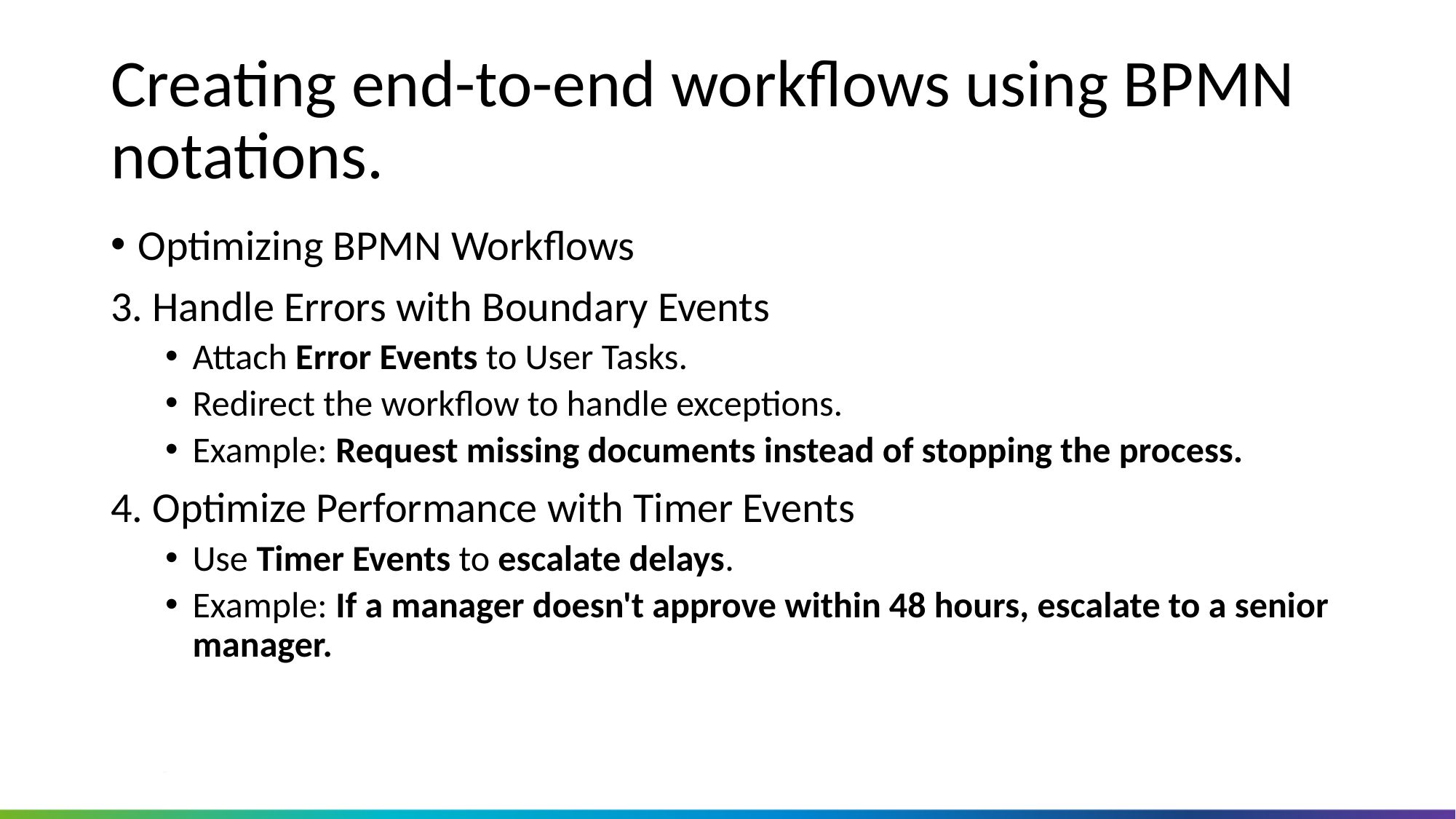

Creating end-to-end workflows using BPMN notations.
Optimizing BPMN Workflows
3. Handle Errors with Boundary Events
Attach Error Events to User Tasks.
Redirect the workflow to handle exceptions.
Example: Request missing documents instead of stopping the process.
4. Optimize Performance with Timer Events
Use Timer Events to escalate delays.
Example: If a manager doesn't approve within 48 hours, escalate to a senior manager.